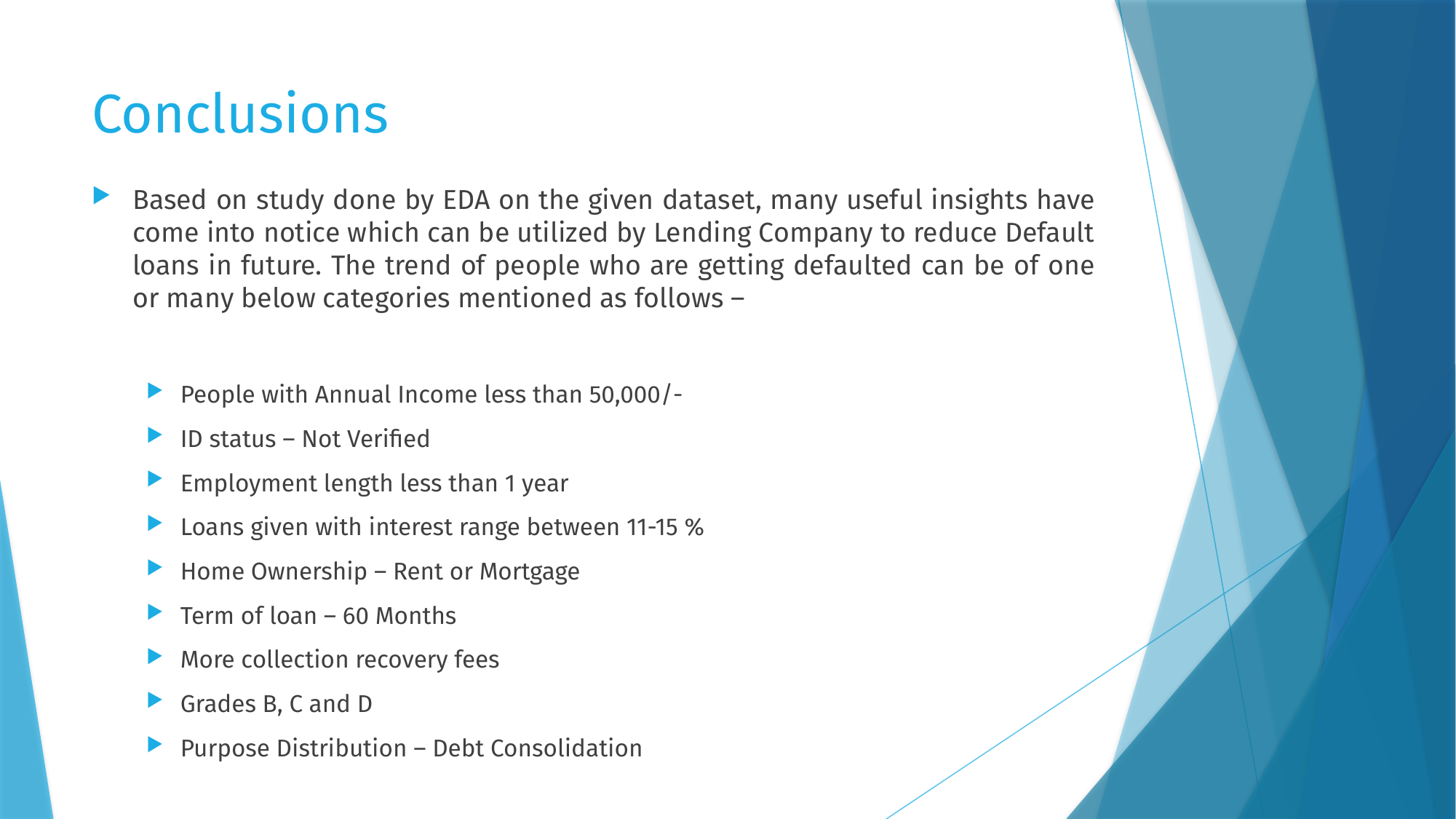

# Conclusions
Based on study done by EDA on the given dataset, many useful insights have come into notice which can be utilized by Lending Company to reduce Default loans in future. The trend of people who are getting defaulted can be of one or many below categories mentioned as follows –

People with Annual Income less than 50,000/-
ID status – Not Verified
Employment length less than 1 year
Loans given with interest range between 11-15 %
Home Ownership – Rent or Mortgage
Term of loan – 60 Months
More collection recovery fees
Grades B, C and D
Purpose Distribution – Debt Consolidation